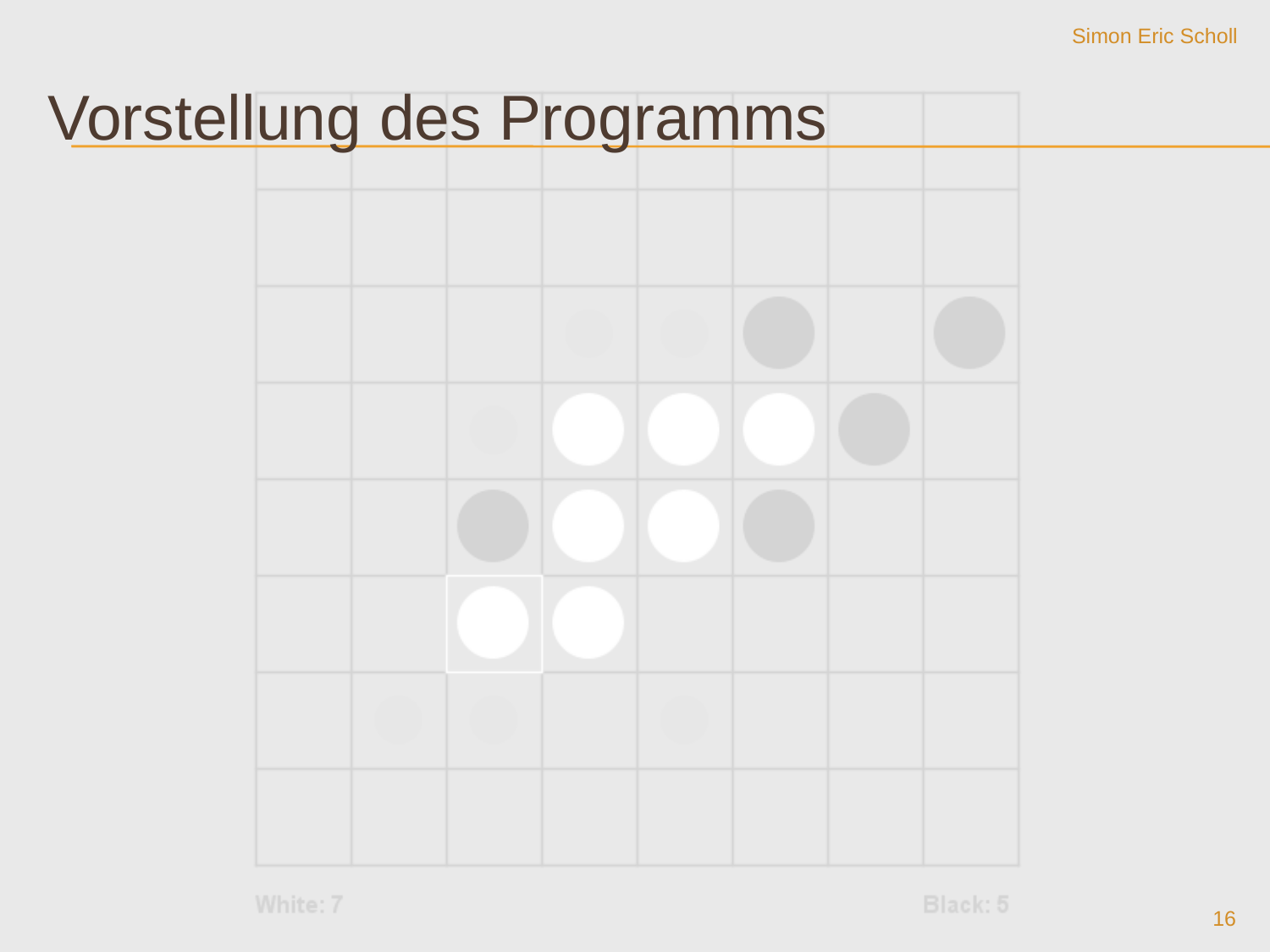

Simon Eric Scholl

# Vorstellung des Programms

16